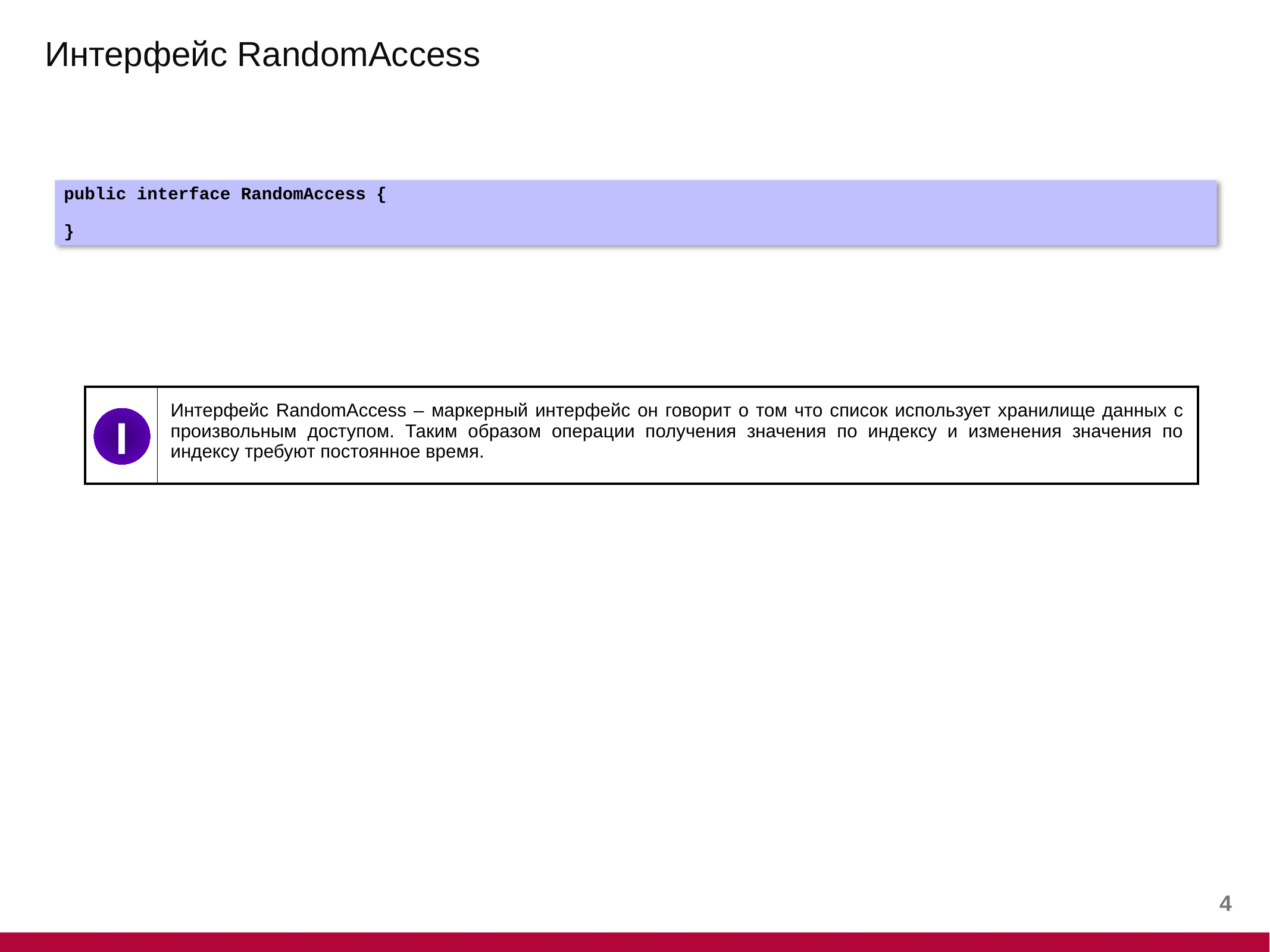

# Интерфейс RandomAccess
public interface RandomAccess {

}
|  | Интерфейс RandomAccess – маркерный интерфейс он говорит о том что список использует хранилище данных с произвольным доступом. Таким образом операции получения значения по индексу и изменения значения по индексу требуют постоянное время. |
| --- | --- |
I
4